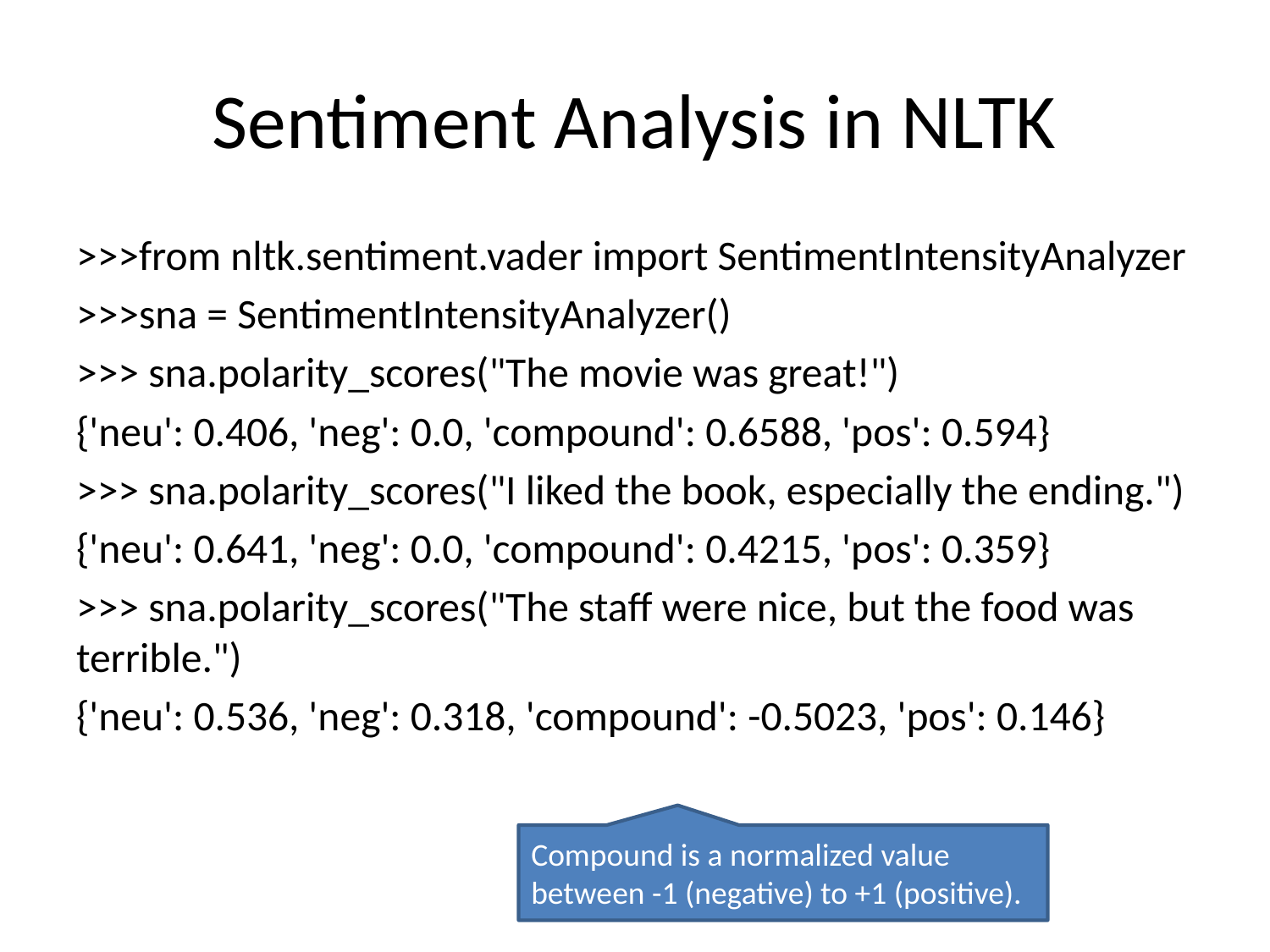

# Sentiment Analysis in NLTK
>>>from nltk.sentiment.vader import SentimentIntensityAnalyzer
>>>sna = SentimentIntensityAnalyzer()
>>> sna.polarity_scores("The movie was great!")
{'neu': 0.406, 'neg': 0.0, 'compound': 0.6588, 'pos': 0.594}
>>> sna.polarity_scores("I liked the book, especially the ending.")
{'neu': 0.641, 'neg': 0.0, 'compound': 0.4215, 'pos': 0.359}
>>> sna.polarity_scores("The staff were nice, but the food was terrible.")
{'neu': 0.536, 'neg': 0.318, 'compound': -0.5023, 'pos': 0.146}
Compound is a normalized value between -1 (negative) to +1 (positive).